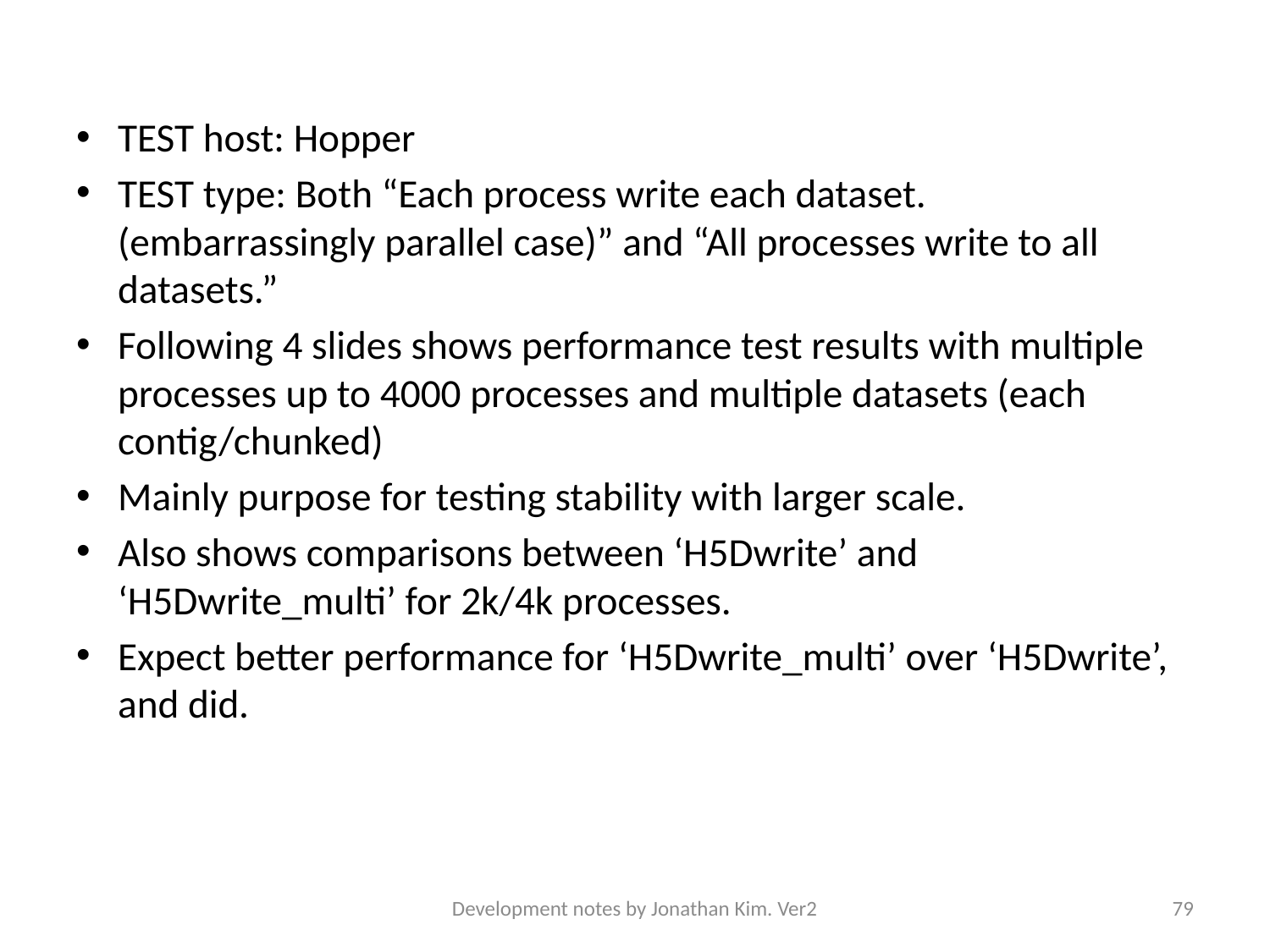

TEST host: Hopper
TEST type: Both “Each process write each dataset. (embarrassingly parallel case)” and “All processes write to all datasets.”
Following 4 slides shows performance test results with multiple processes up to 4000 processes and multiple datasets (each contig/chunked)
Mainly purpose for testing stability with larger scale.
Also shows comparisons between ‘H5Dwrite’ and ‘H5Dwrite_multi’ for 2k/4k processes.
Expect better performance for ‘H5Dwrite_multi’ over ‘H5Dwrite’, and did.

Development notes by Jonathan Kim. Ver2
79